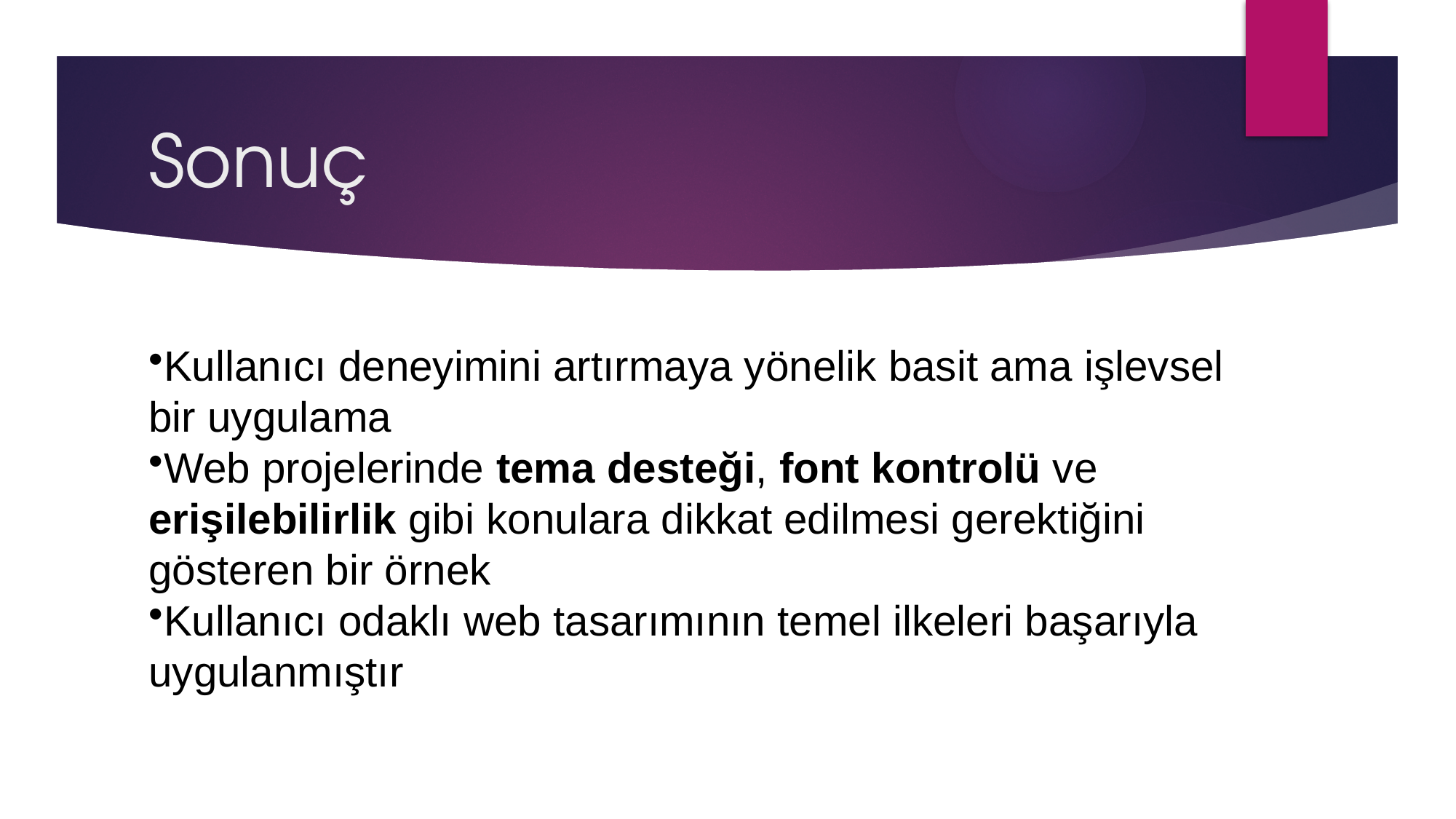

# Sonuç
Kullanıcı deneyimini artırmaya yönelik basit ama işlevsel bir uygulama
Web projelerinde tema desteği, font kontrolü ve erişilebilirlik gibi konulara dikkat edilmesi gerektiğini gösteren bir örnek
Kullanıcı odaklı web tasarımının temel ilkeleri başarıyla uygulanmıştır